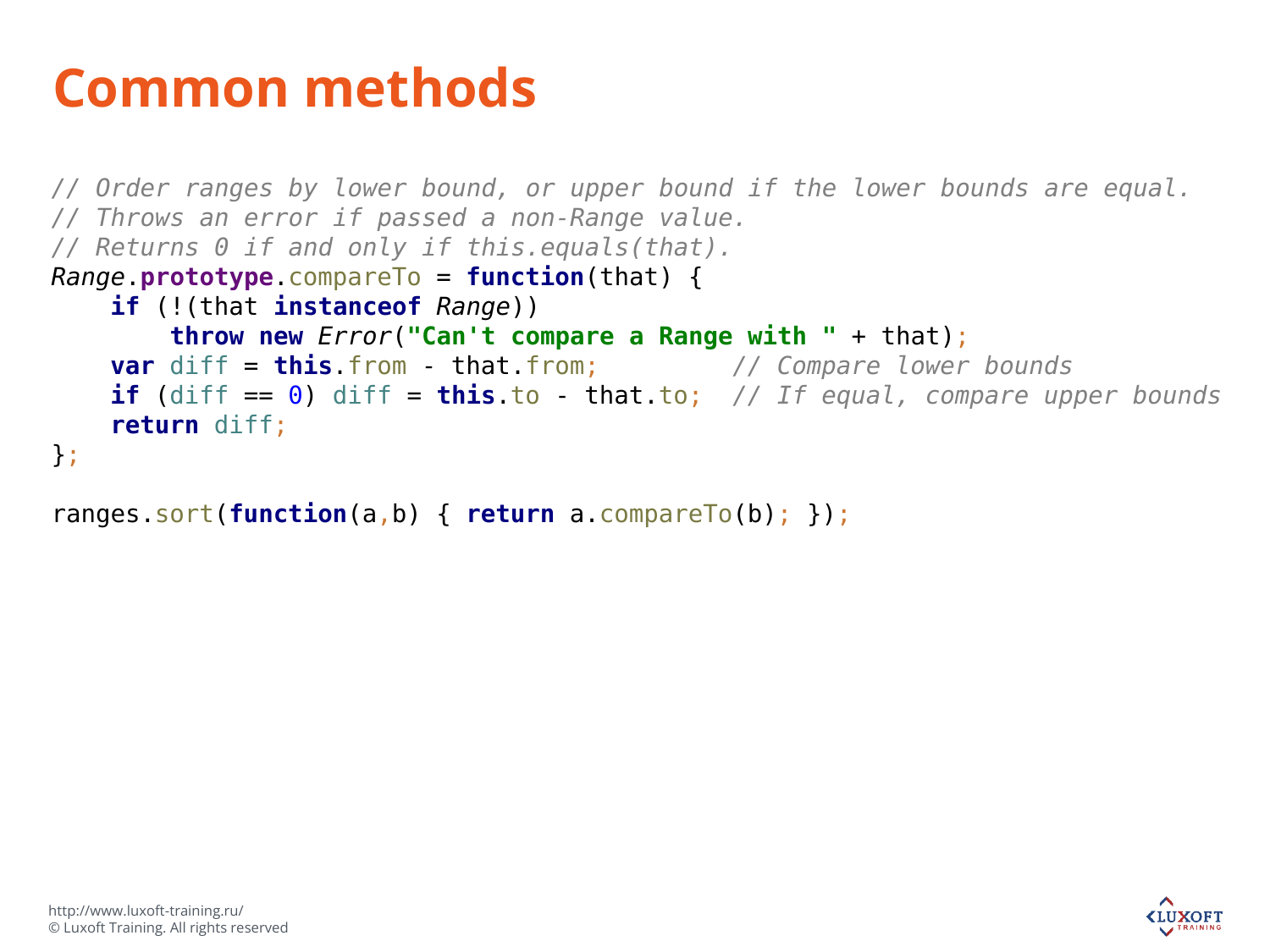

# Common methods
// Order ranges by lower bound, or upper bound if the lower bounds are equal.
// Throws an error if passed a non-Range value.
// Returns 0 if and only if this.equals(that).
Range.prototype.compareTo = function(that) {
    if (!(that instanceof Range))
        throw new Error("Can't compare a Range with " + that);
    var diff = this.from - that.from;         // Compare lower bounds
    if (diff == 0) diff = this.to - that.to;  // If equal, compare upper bounds
    return diff;
};
ranges.sort(function(a,b) { return a.compareTo(b); });